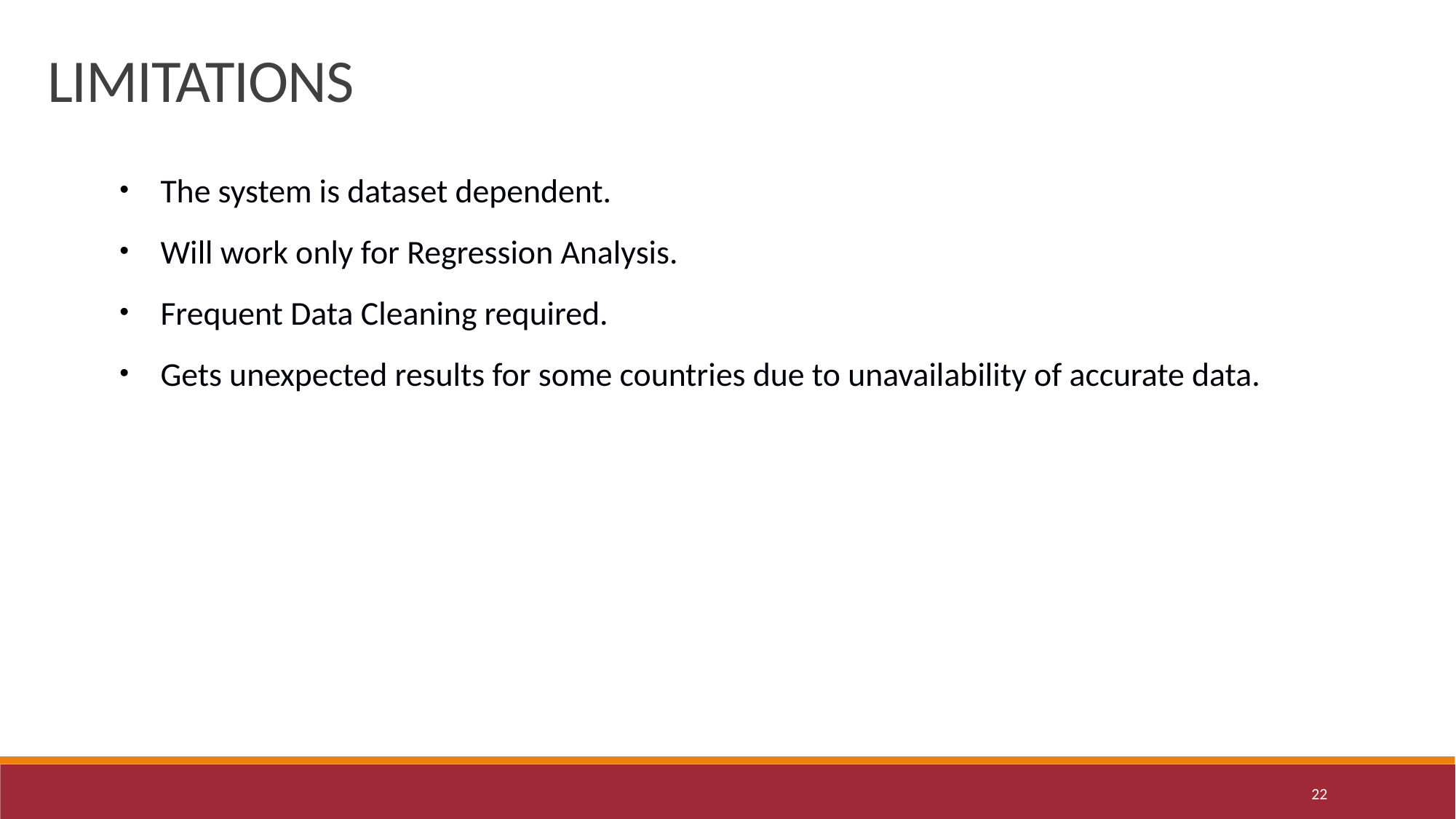

LIMITATIONS
The system is dataset dependent.
Will work only for Regression Analysis.
Frequent Data Cleaning required.
Gets unexpected results for some countries due to unavailability of accurate data.
22